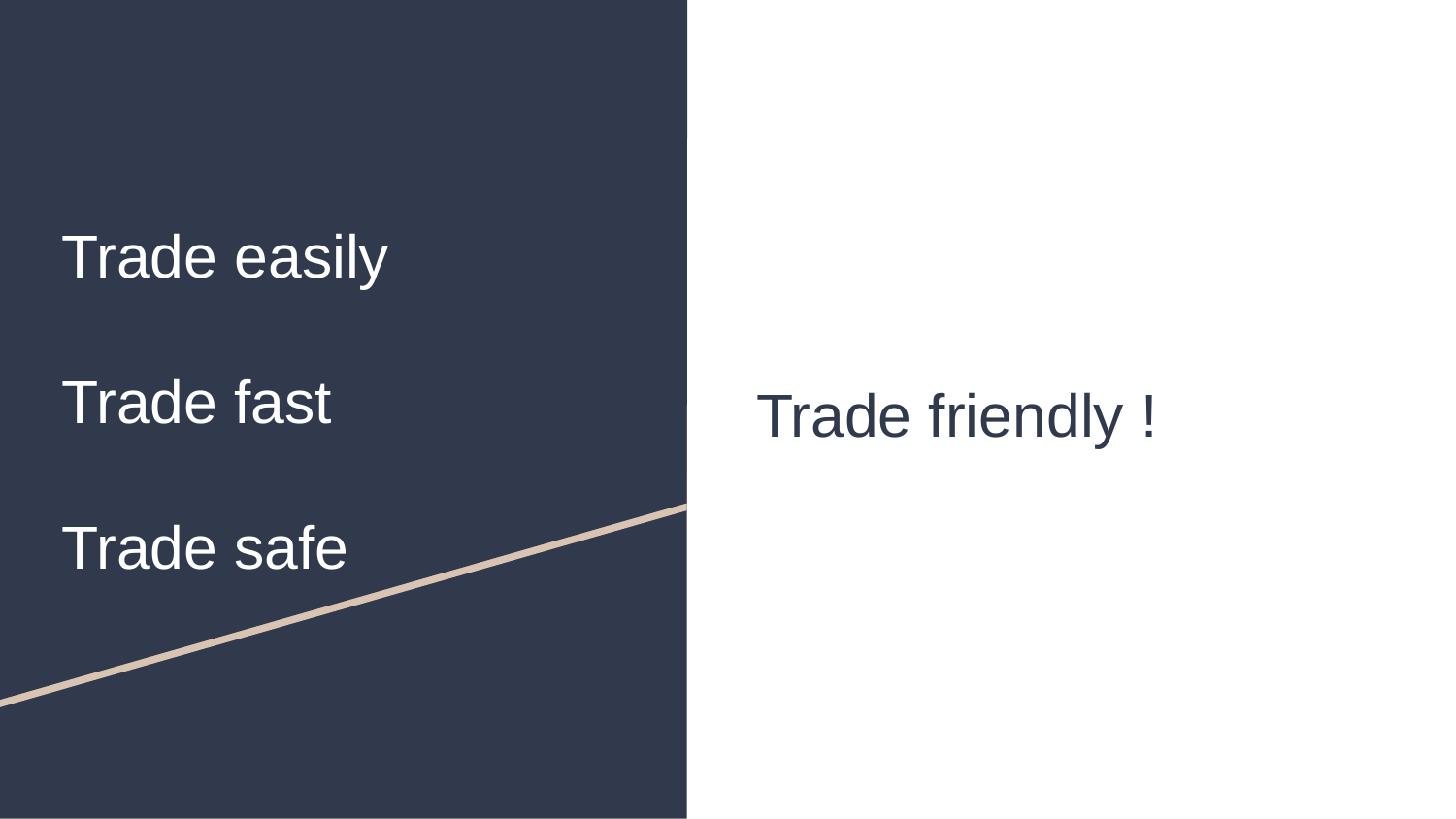

# Trade easily

Trade fast

Trade safe
Trade friendly !